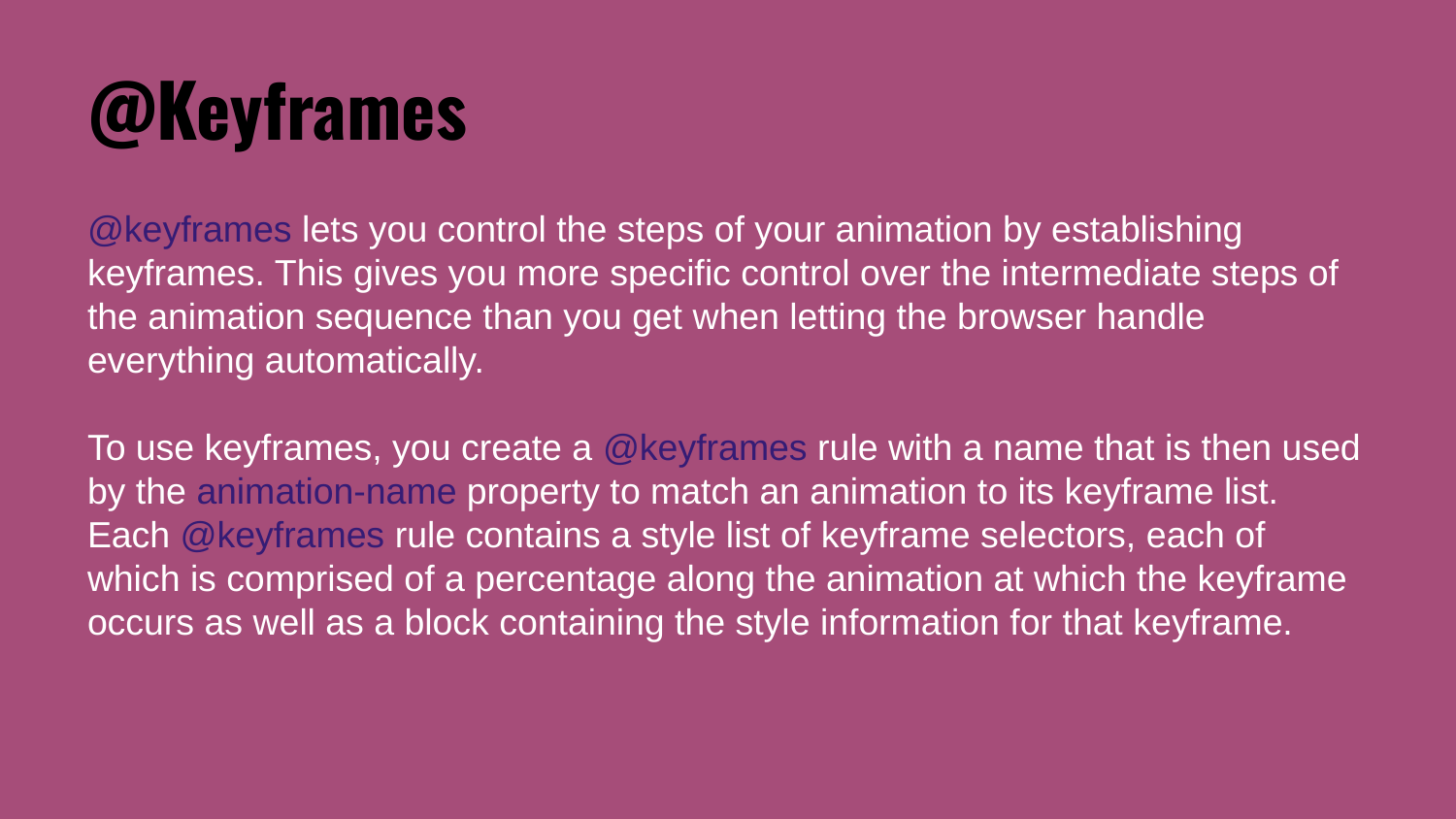

# @Keyframes
@keyframes lets you control the steps of your animation by establishing keyframes. This gives you more specific control over the intermediate steps of the animation sequence than you get when letting the browser handle everything automatically.

To use keyframes, you create a @keyframes rule with a name that is then used by the animation-name property to match an animation to its keyframe list. Each @keyframes rule contains a style list of keyframe selectors, each of which is comprised of a percentage along the animation at which the keyframe occurs as well as a block containing the style information for that keyframe.